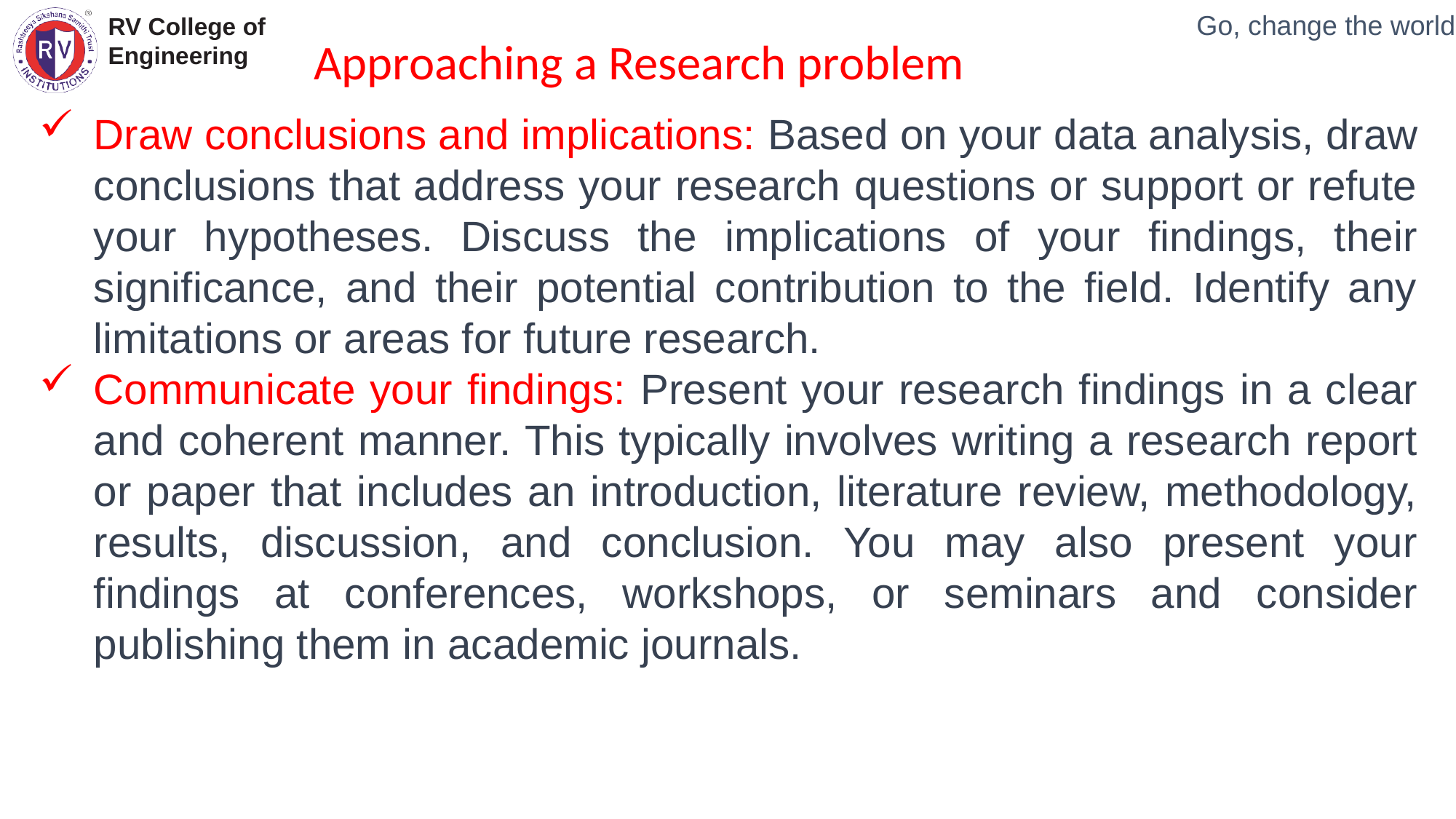

Approaching a Research problem
Mechanical  Engineering Department
Draw conclusions and implications: Based on your data analysis, draw conclusions that address your research questions or support or refute your hypotheses. Discuss the implications of your findings, their significance, and their potential contribution to the field. Identify any limitations or areas for future research.
Communicate your findings: Present your research findings in a clear and coherent manner. This typically involves writing a research report or paper that includes an introduction, literature review, methodology, results, discussion, and conclusion. You may also present your findings at conferences, workshops, or seminars and consider publishing them in academic journals.